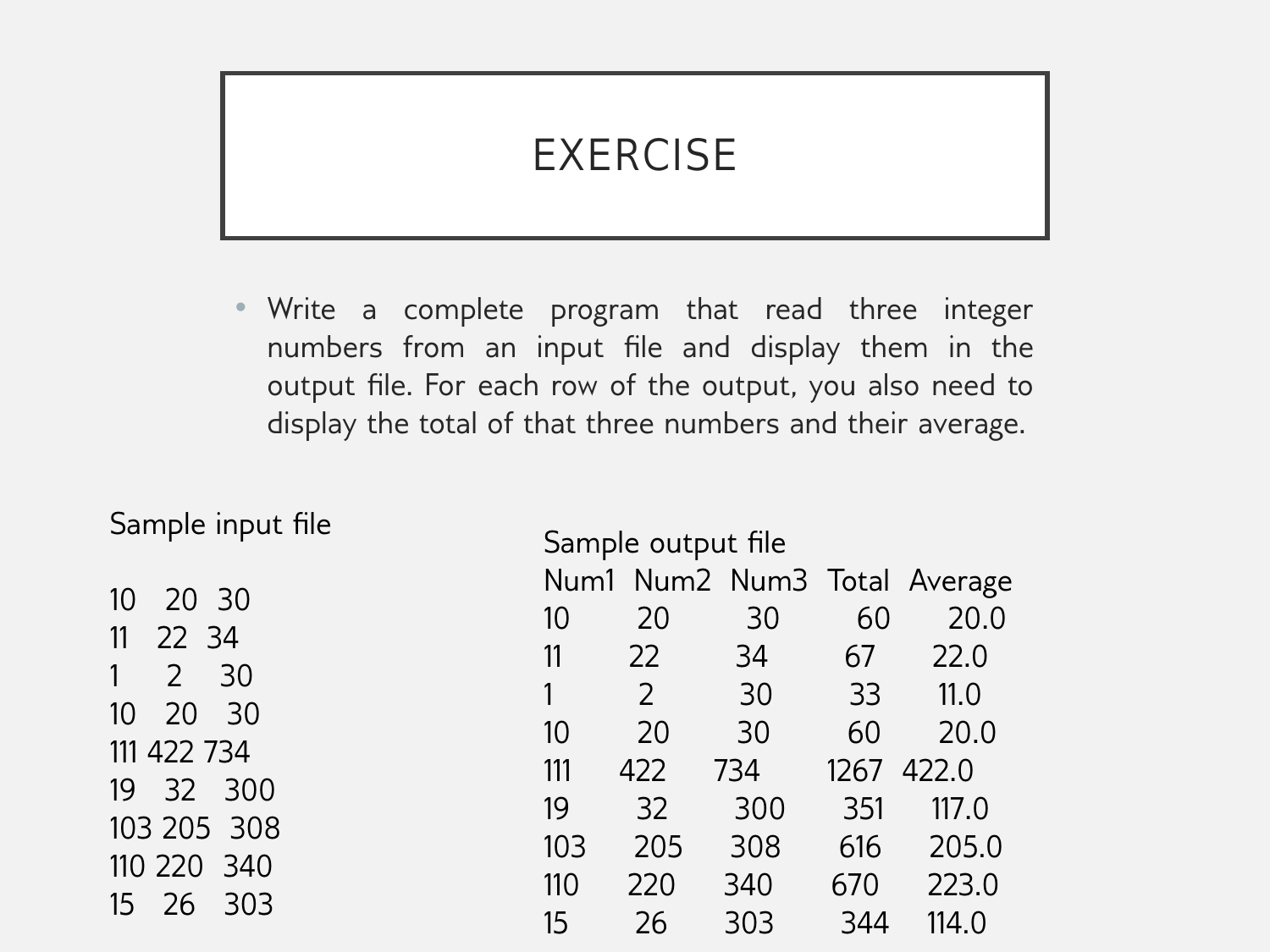

# Exercise
Write a complete program that read three integer numbers from an input file and display them in the output file. For each row of the output, you also need to display the total of that three numbers and their average.
Sample input file

10   20  30
11   22  34
1     2    30
10   20   30
111 422 734
19   32   300
103 205  308
110 220  340
15   26   303
Sample output file
Num1  Num2  Num3  Total  Average
10       20        30        60      20.0
11       22        34        67      22.0
1         2         30        33      11.0
10       20       30        60      20.0
111     422     734       1267  422.0
19       32       300      351     117.0
103     205     308      616     205.0
110     220     340      670     223.0
15       26      303       344    114.0